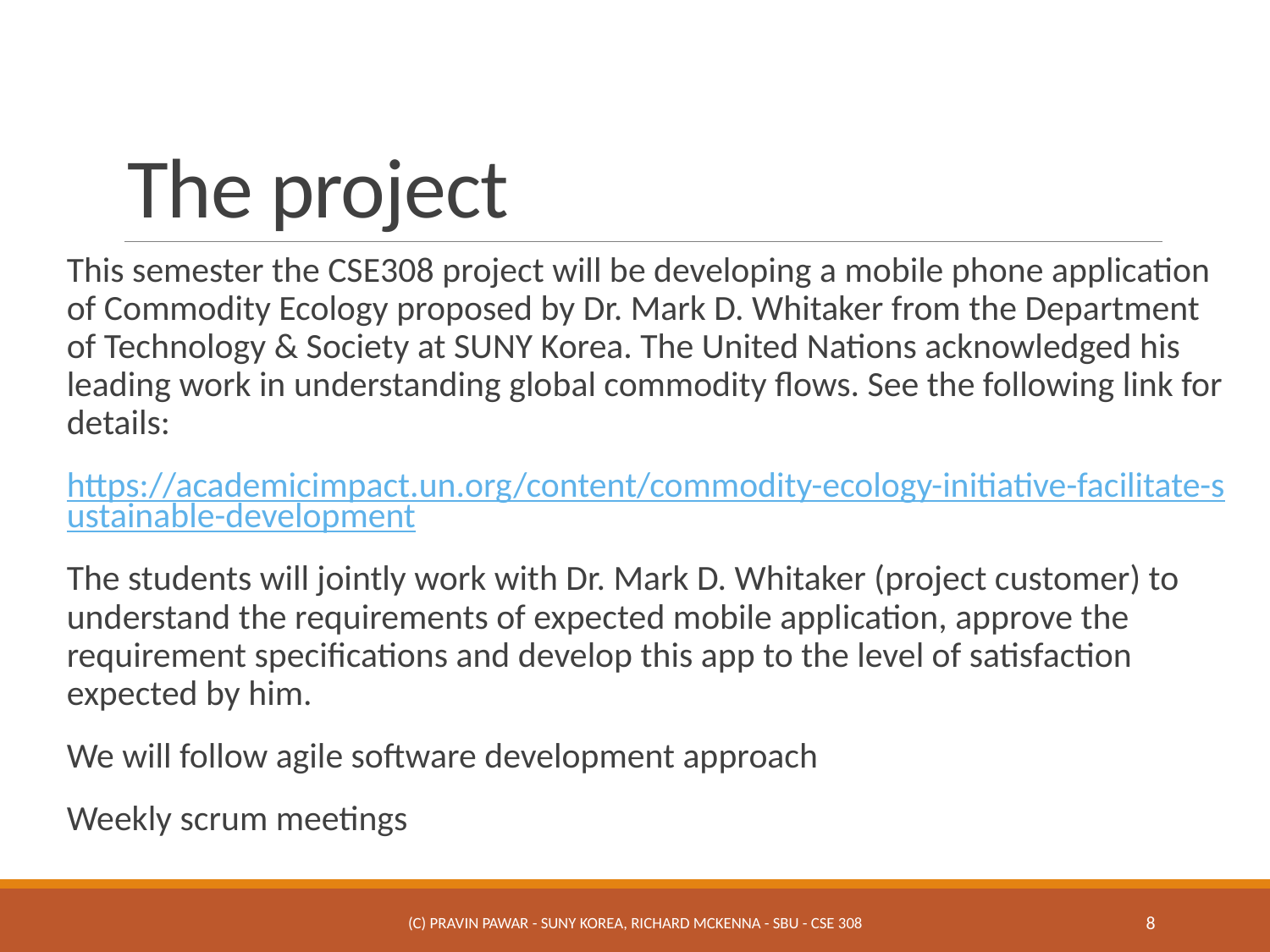

# The project
This semester the CSE308 project will be developing a mobile phone application of Commodity Ecology proposed by Dr. Mark D. Whitaker from the Department of Technology & Society at SUNY Korea. The United Nations acknowledged his leading work in understanding global commodity flows. See the following link for details:
https://academicimpact.un.org/content/commodity-ecology-initiative-facilitate-sustainable-development
The students will jointly work with Dr. Mark D. Whitaker (project customer) to understand the requirements of expected mobile application, approve the requirement specifications and develop this app to the level of satisfaction expected by him.
We will follow agile software development approach
Weekly scrum meetings
(c) Pravin Pawar - SUNY Korea, Richard McKenna - SBU - CSE 308
8